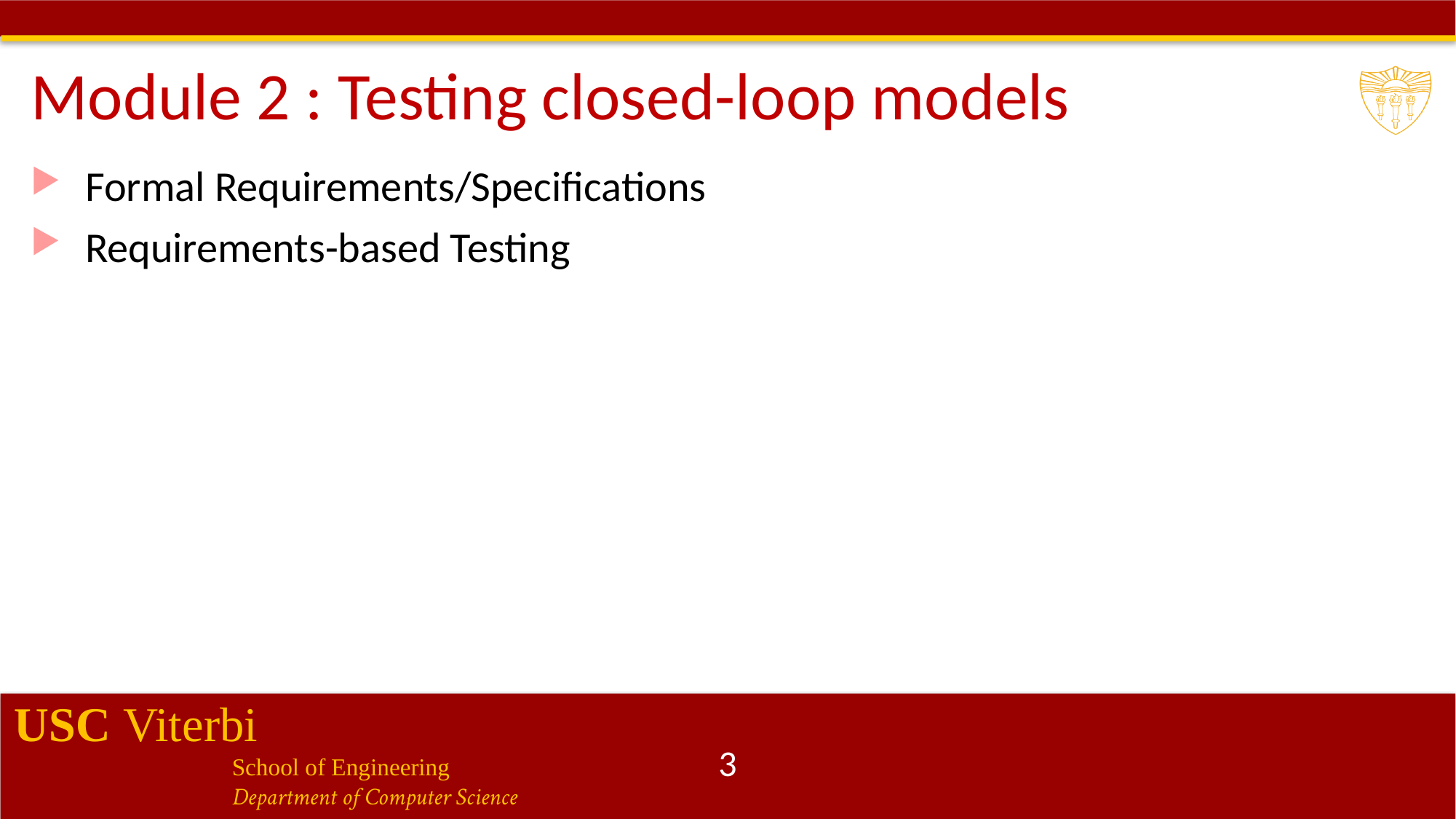

# Module 2 : Testing closed-loop models
Formal Requirements/Specifications
Requirements-based Testing

3